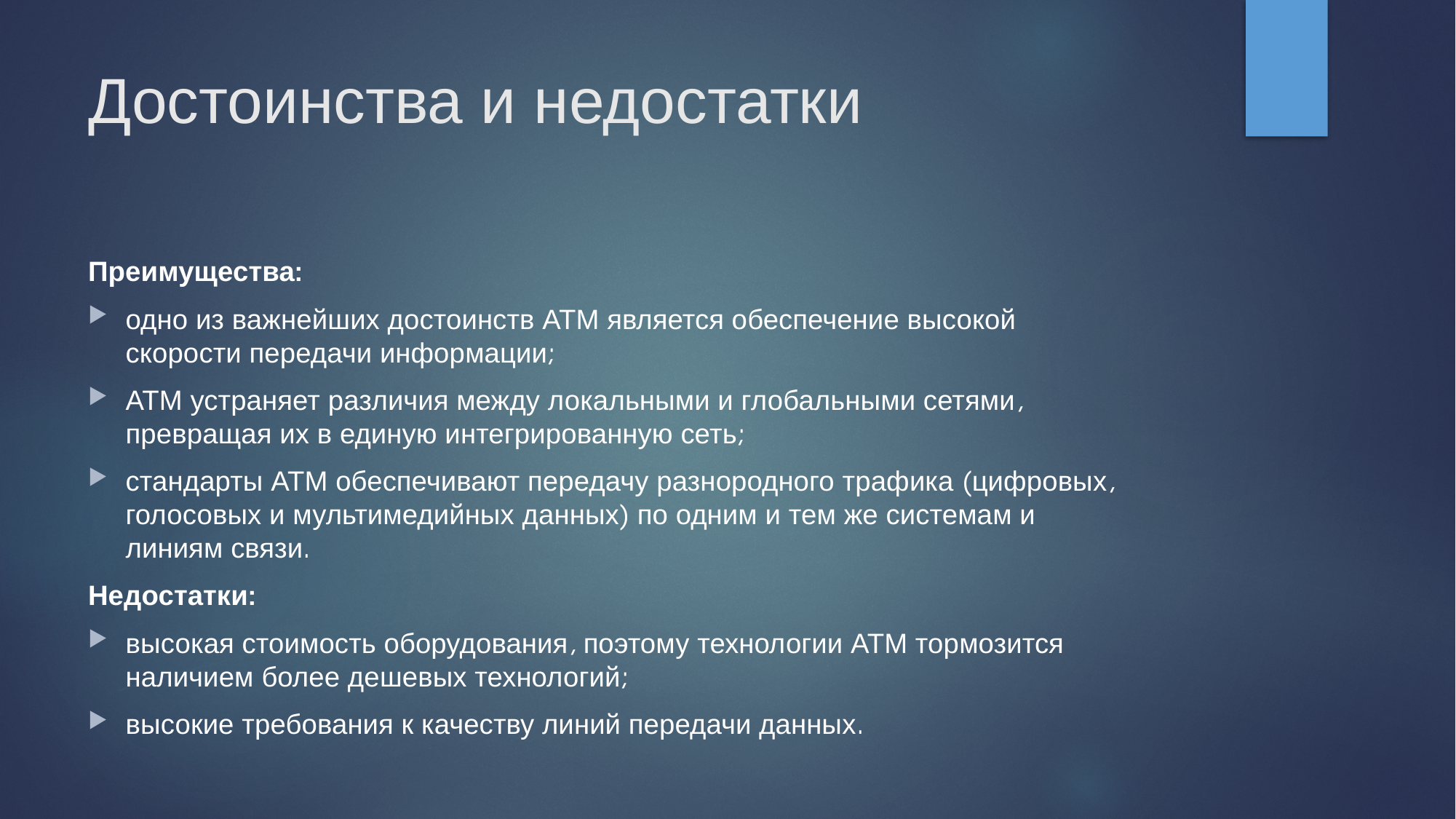

# Достоинства и недостатки
Преимущества:
одно из важнейших достоинств АТМ является обеспечение высокой скорости передачи информации;
АТМ устраняет различия между локальными и глобальными сетями, превращая их в единую интегрированную сеть;
стандарты АТМ обеспечивают передачу разнородного трафика (цифровых, голосовых и мультимедийных данных) по одним и тем же системам и линиям связи.
Недостатки:
высокая стоимость оборудования, поэтому технологии АТМ тормозится наличием более дешевых технологий;
высокие требования к качеству линий передачи данных.